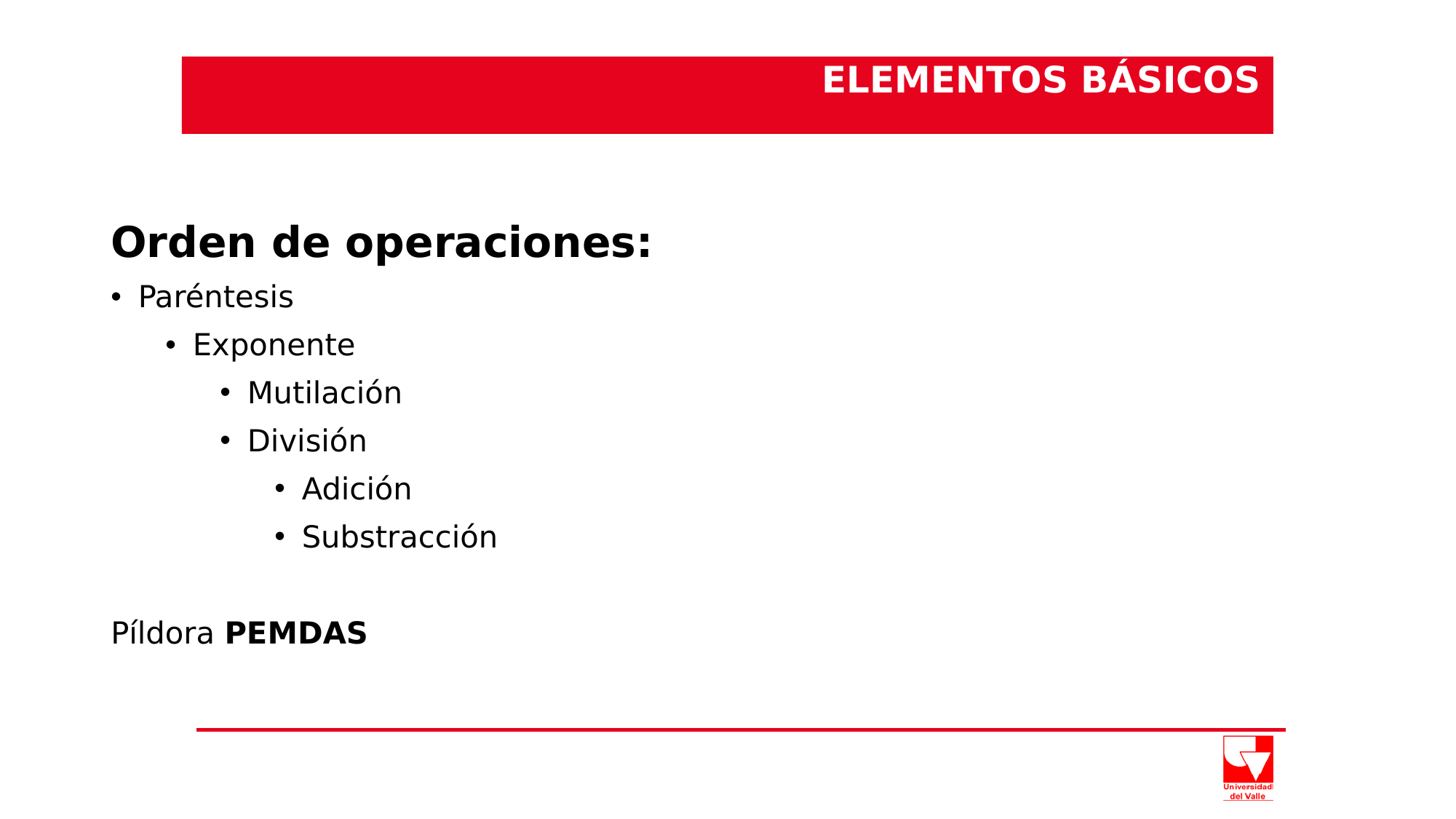

ELEMENTOS BÁSICOS
# Orden de operaciones:
Paréntesis
Exponente
Mutilación
División
Adición
Substracción

Píldora PEMDAS